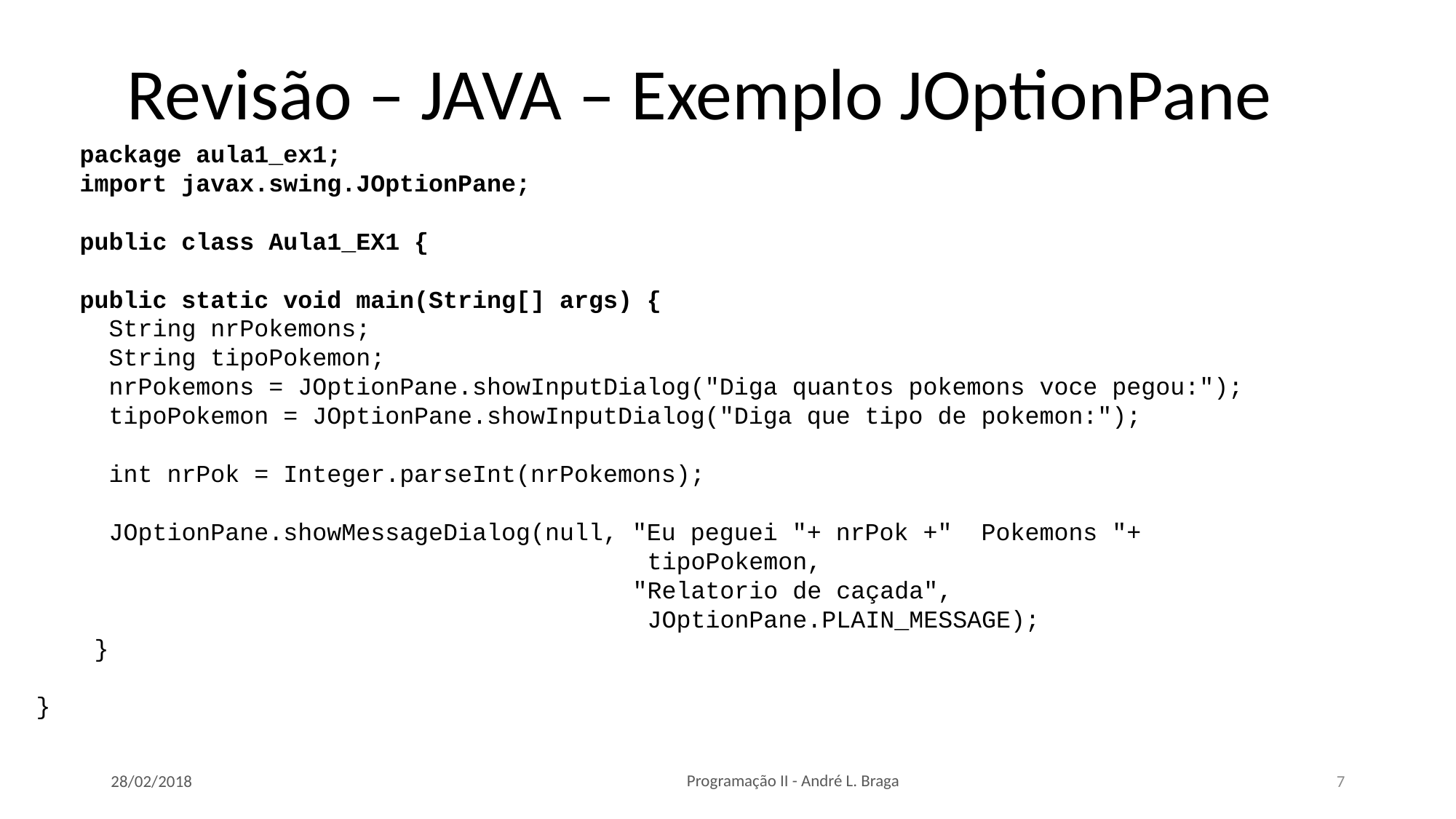

# Revisão – JAVA – Exemplo JOptionPane

   package aula1_ex1;
   import javax.swing.JOptionPane;

   public class Aula1_EX1 {

   public static void main(String[] args) {
     String nrPokemons;
     String tipoPokemon;
     nrPokemons = JOptionPane.showInputDialog("Diga quantos pokemons voce pegou:");
     tipoPokemon = JOptionPane.showInputDialog("Diga que tipo de pokemon:");

     int nrPok = Integer.parseInt(nrPokemons);

     JOptionPane.showMessageDialog(null, "Eu peguei "+ nrPok +"  Pokemons "+
                                          tipoPokemon,
                                         "Relatorio de caçada",
                                          JOptionPane.PLAIN_MESSAGE);
    }

}
Programação II - André L. Braga
28/02/2018
7